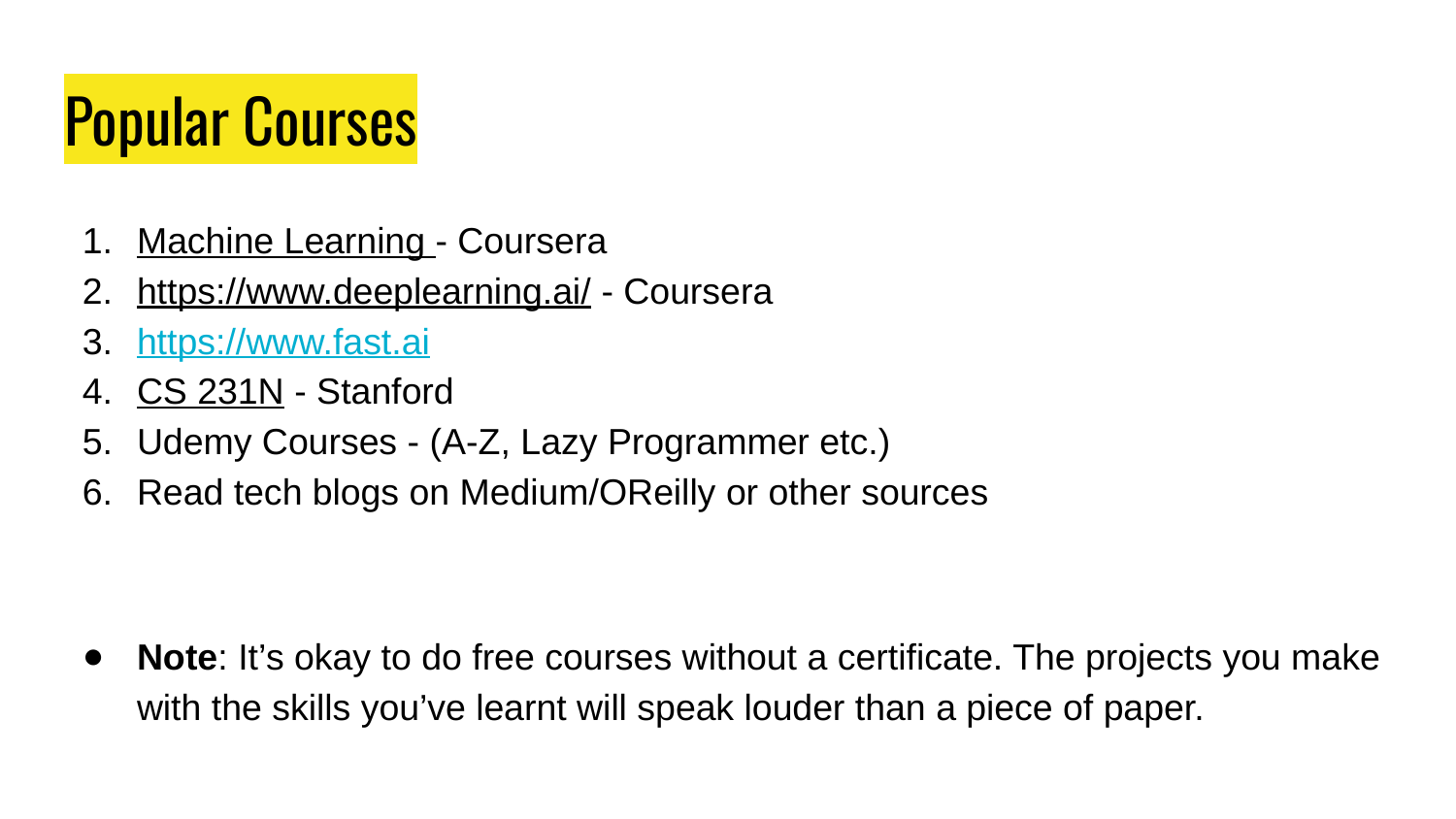

# Popular Courses
Machine Learning - Coursera
https://www.deeplearning.ai/ - Coursera
https://www.fast.ai
CS 231N - Stanford
Udemy Courses - (A-Z, Lazy Programmer etc.)
Read tech blogs on Medium/OReilly or other sources

Note: It’s okay to do free courses without a certificate. The projects you make with the skills you’ve learnt will speak louder than a piece of paper.